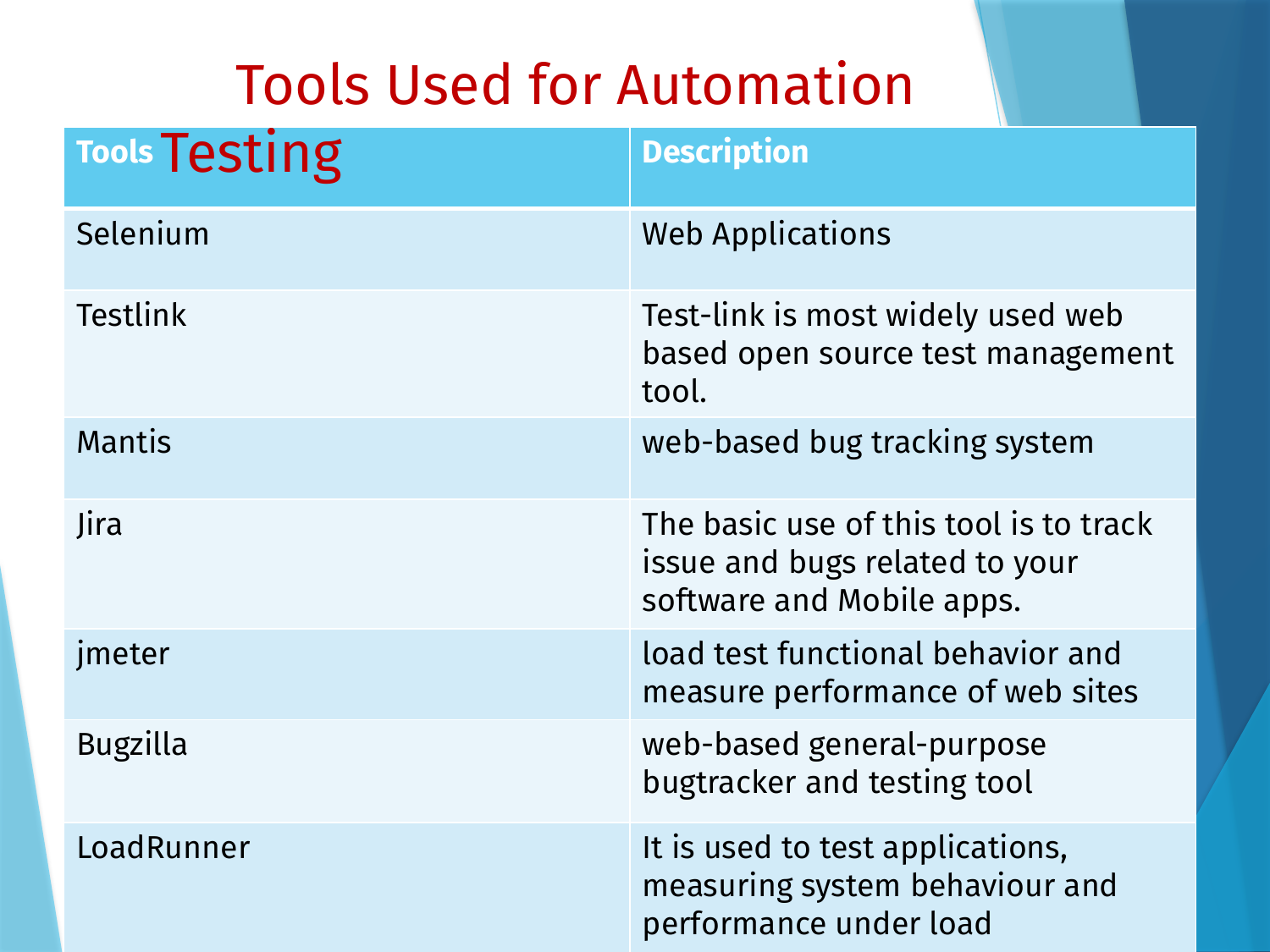

Tools Used for Automation Testing
| Tools | Description |
| --- | --- |
| Selenium | Web Applications |
| Testlink | Test-link is most widely used web based open source test management tool. |
| Mantis | web-based bug tracking system |
| Jira | The basic use of this tool is to track issue and bugs related to your software and Mobile apps. |
| jmeter | load test functional behavior and measure performance of web sites |
| Bugzilla | web-based general-purpose bugtracker and testing tool |
| LoadRunner | It is used to test applications, measuring system behaviour and performance under load |